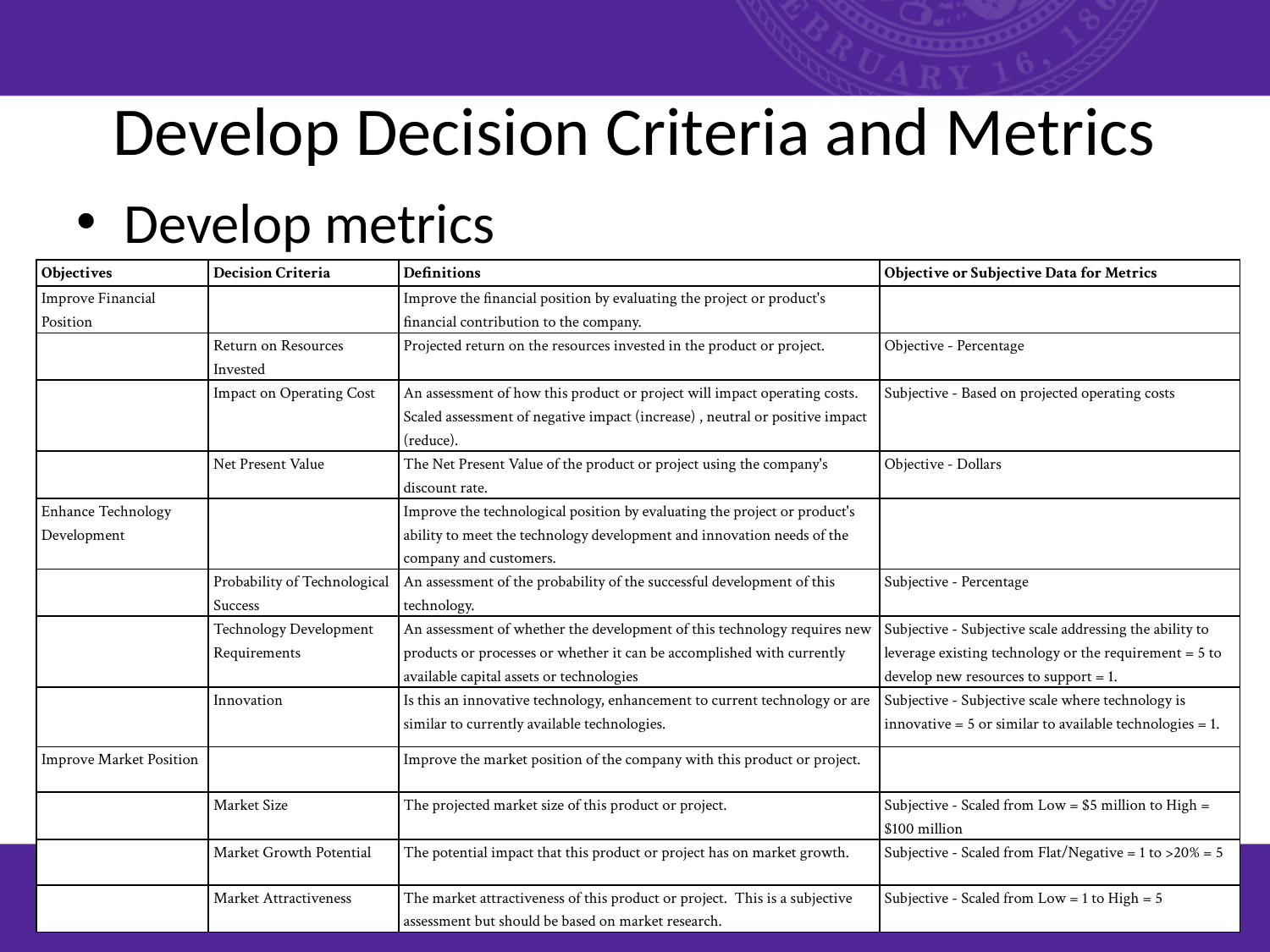

# Develop Decision Criteria and Metrics
Develop metrics

| Objectives | Decision Criteria | Definitions | Objective or Subjective Data for Metrics |
| --- | --- | --- | --- |
| Improve Financial Position |  | Improve the financial position by evaluating the project or product's financial contribution to the company. |  |
|  | Return on Resources Invested | Projected return on the resources invested in the product or project. | Objective - Percentage |
|  | Impact on Operating Cost | An assessment of how this product or project will impact operating costs. Scaled assessment of negative impact (increase) , neutral or positive impact (reduce). | Subjective - Based on projected operating costs |
|  | Net Present Value | The Net Present Value of the product or project using the company's discount rate. | Objective - Dollars |
| Enhance Technology Development |  | Improve the technological position by evaluating the project or product's ability to meet the technology development and innovation needs of the company and customers. |  |
|  | Probability of Technological Success | An assessment of the probability of the successful development of this technology. | Subjective - Percentage |
|  | Technology Development Requirements | An assessment of whether the development of this technology requires new products or processes or whether it can be accomplished with currently available capital assets or technologies | Subjective - Subjective scale addressing the ability to leverage existing technology or the requirement = 5 to develop new resources to support = 1. |
|  | Innovation | Is this an innovative technology, enhancement to current technology or are similar to currently available technologies. | Subjective - Subjective scale where technology is innovative = 5 or similar to available technologies = 1. |
| Improve Market Position |  | Improve the market position of the company with this product or project. |  |
|  | Market Size | The projected market size of this product or project. | Subjective - Scaled from Low = $5 million to High = $100 million |
|  | Market Growth Potential | The potential impact that this product or project has on market growth. | Subjective - Scaled from Flat/Negative = 1 to >20% = 5 |
|  | Market Attractiveness | The market attractiveness of this product or project. This is a subjective assessment but should be based on market research. | Subjective - Scaled from Low = 1 to High = 5 |